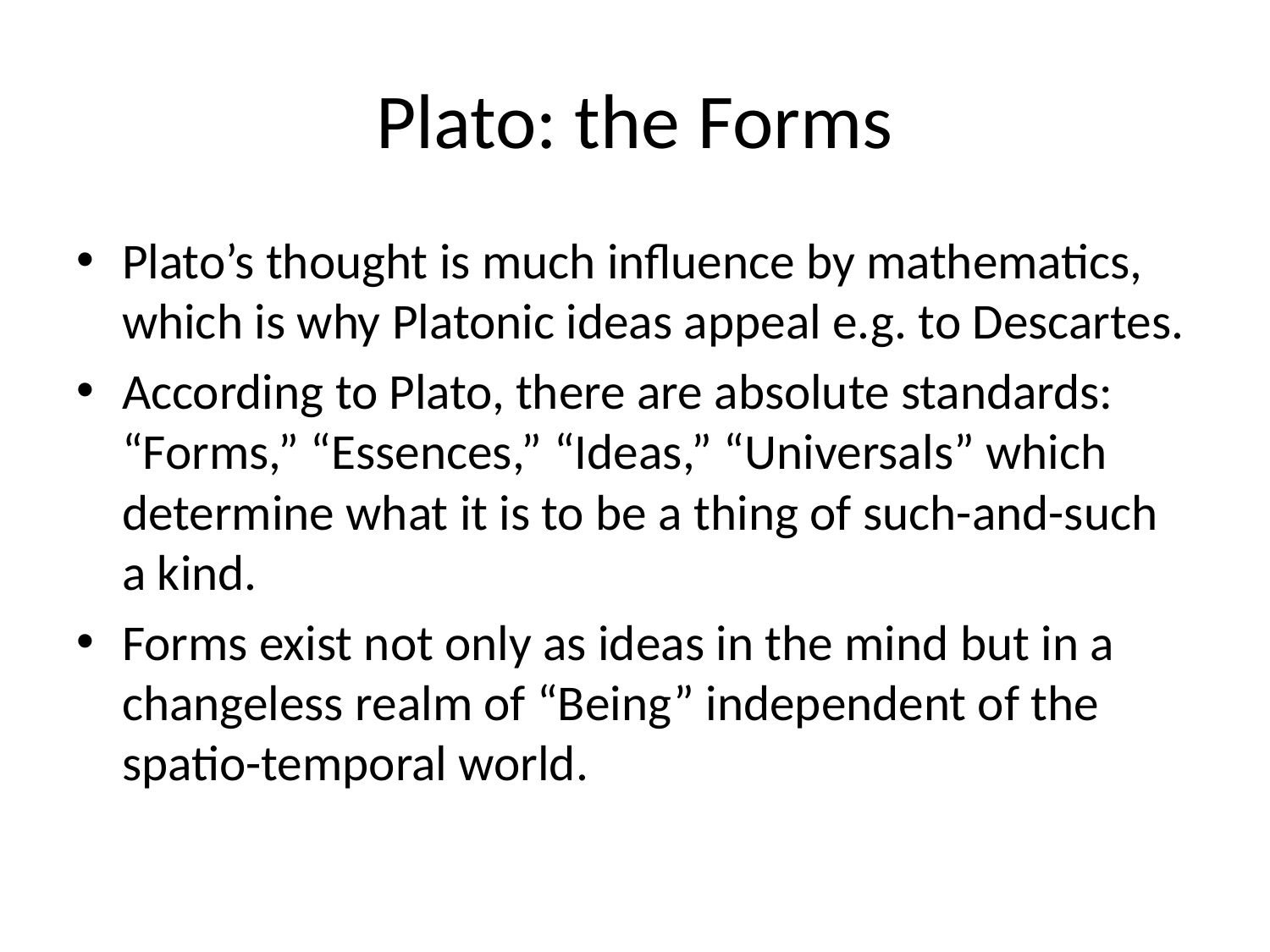

# Plato: the Forms
Plato’s thought is much influence by mathematics, which is why Platonic ideas appeal e.g. to Descartes.
According to Plato, there are absolute standards: “Forms,” “Essences,” “Ideas,” “Universals” which determine what it is to be a thing of such-and-such a kind.
Forms exist not only as ideas in the mind but in a changeless realm of “Being” independent of the spatio-temporal world.